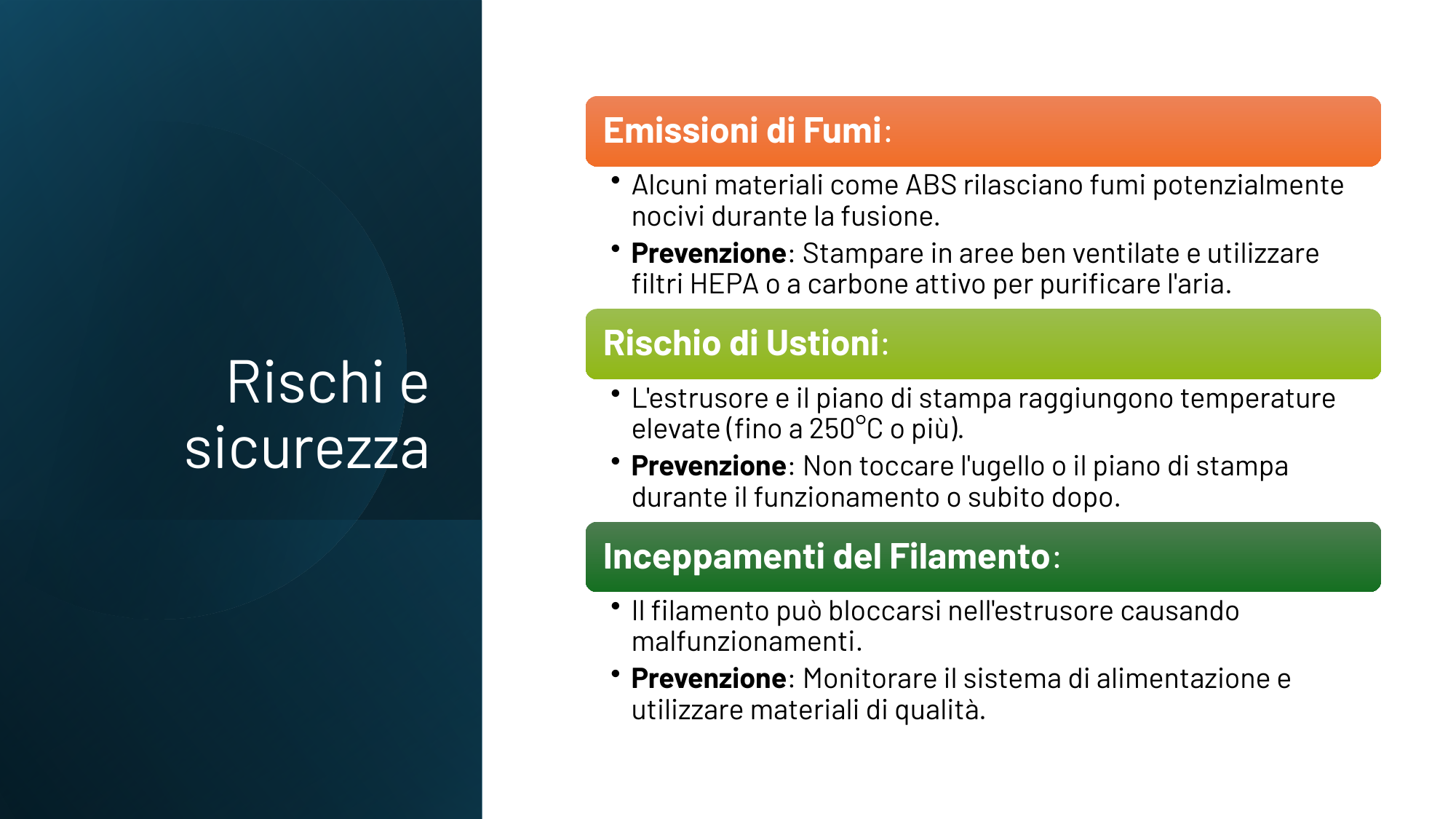

Emissioni di Fumi:
Alcuni materiali come ABS rilasciano fumi potenzialmente nocivi durante la fusione.
Prevenzione: Stampare in aree ben ventilate e utilizzare filtri HEPA o a carbone attivo per purificare l'aria.
Rischio di Ustioni:
L'estrusore e il piano di stampa raggiungono temperature elevate (fino a 250°C o più).
Prevenzione: Non toccare l'ugello o il piano di stampa durante il funzionamento o subito dopo.
Inceppamenti del Filamento:
Il filamento può bloccarsi nell'estrusore causando malfunzionamenti.
Prevenzione: Monitorare il sistema di alimentazione e utilizzare materiali di qualità.

# Rischi e sicurezza